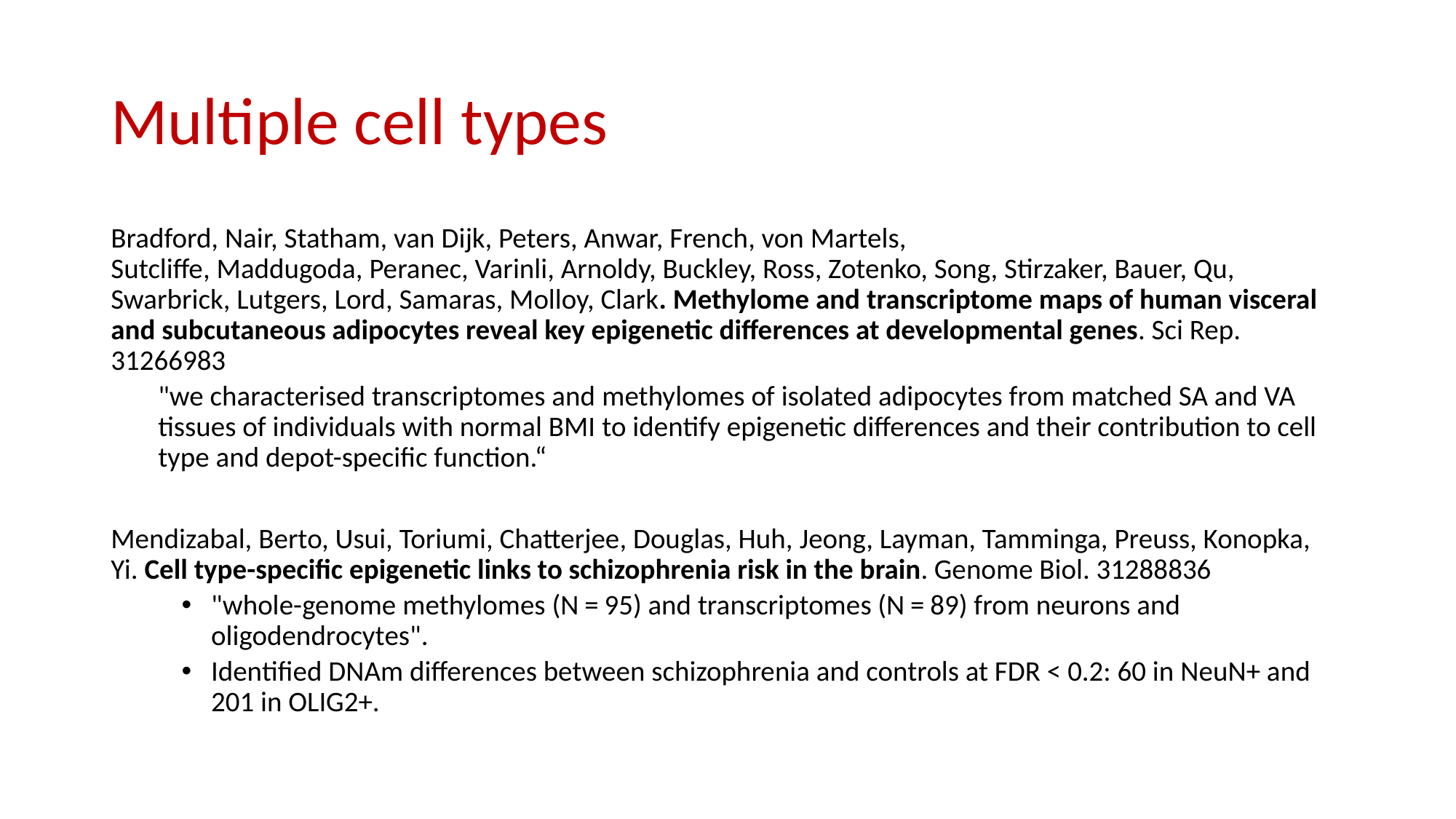

# Multiple cell types
Bradford, Nair, Statham, van Dijk, Peters, Anwar, French, von Martels, Sutcliffe, Maddugoda, Peranec, Varinli, Arnoldy, Buckley, Ross, Zotenko, Song, Stirzaker, Bauer, Qu, Swarbrick, Lutgers, Lord, Samaras, Molloy, Clark. Methylome and transcriptome maps of human visceral and subcutaneous adipocytes reveal key epigenetic differences at developmental genes. Sci Rep. 31266983
"we characterised transcriptomes and methylomes of isolated adipocytes from matched SA and VA tissues of individuals with normal BMI to identify epigenetic differences and their contribution to cell type and depot-specific function.“

Mendizabal, Berto, Usui, Toriumi, Chatterjee, Douglas, Huh, Jeong, Layman, Tamminga, Preuss, Konopka, Yi. Cell type-specific epigenetic links to schizophrenia risk in the brain. Genome Biol. 31288836
"whole-genome methylomes (N = 95) and transcriptomes (N = 89) from neurons and oligodendrocytes".
Identified DNAm differences between schizophrenia and controls at FDR < 0.2: 60 in NeuN+ and 201 in OLIG2+.